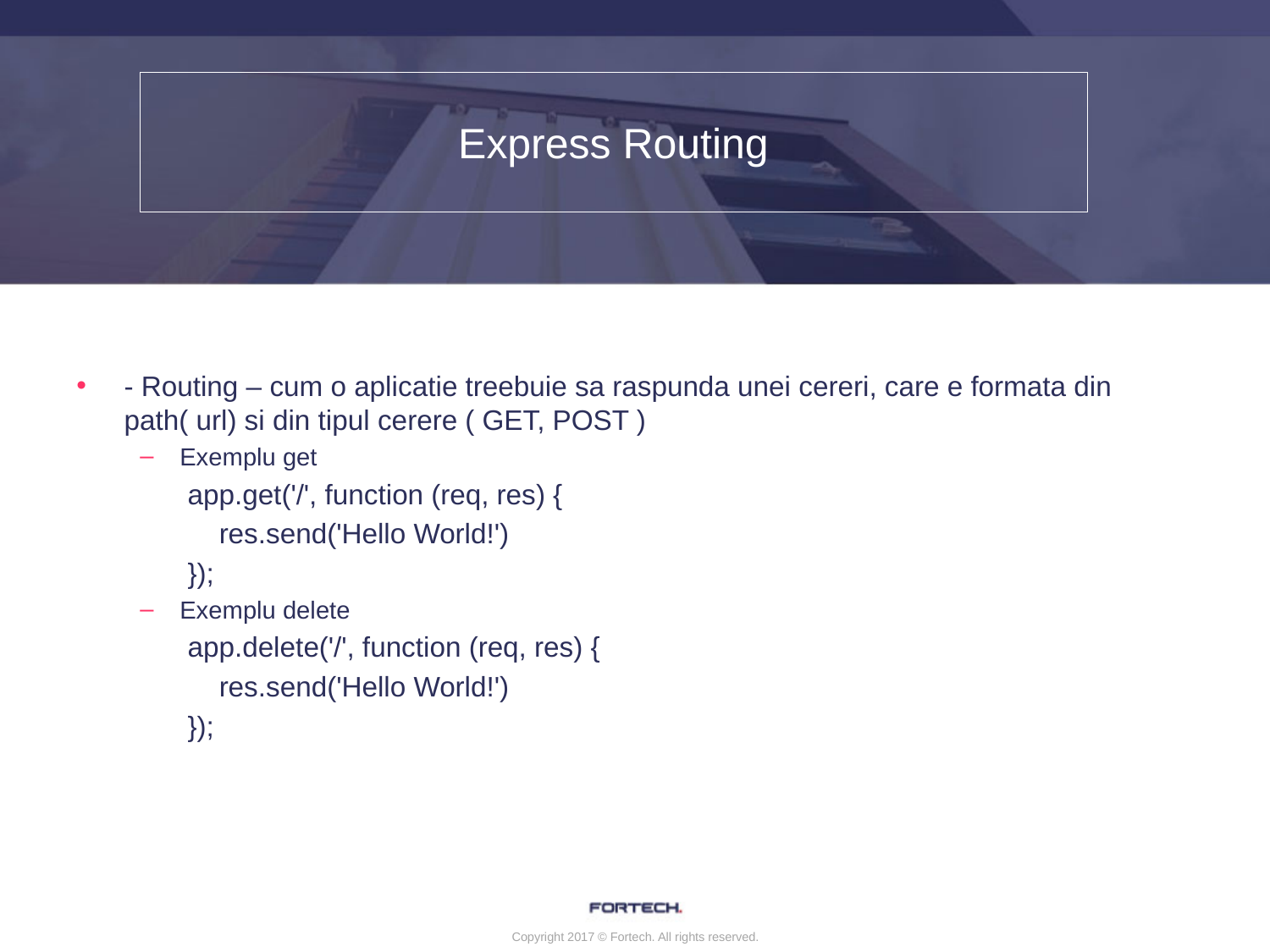

# Express Routing

- Routing – cum o aplicatie treebuie sa raspunda unei cereri, care e formata din path( url) si din tipul cerere ( GET, POST )
Exemplu get
app.get('/', function (req, res) {
    res.send('Hello World!')
});
Exemplu delete
app.delete('/', function (req, res) {
    res.send('Hello World!')
});